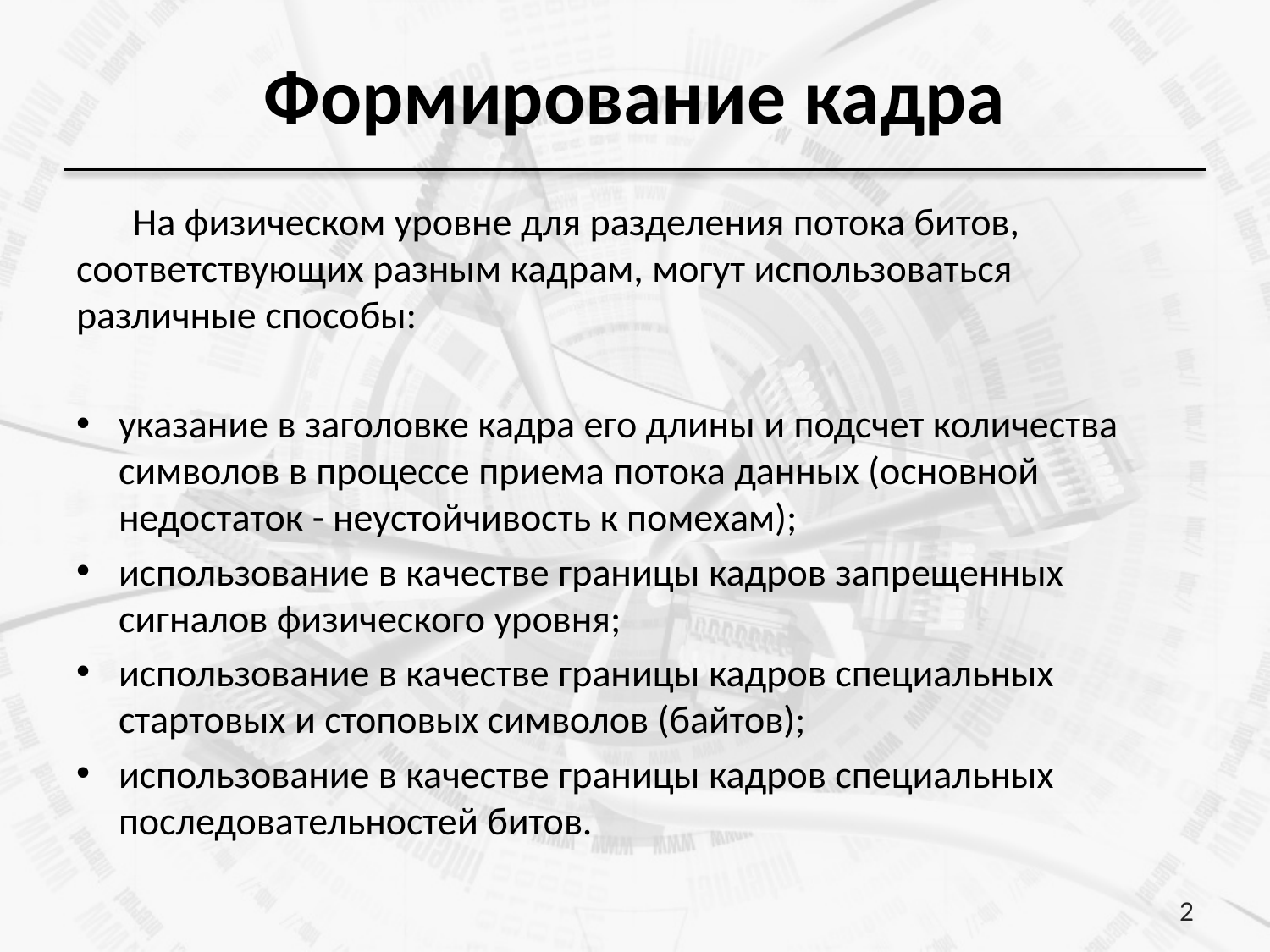

# Формирование кадра
На физическом уровне для разделения потока битов, соответствующих разным кадрам, могут использоваться различные способы:

указание в заголовке кадра его длины и подсчет количества символов в процессе приема потока данных (основной недостаток - неустойчивость к помехам);
использование в качестве границы кадров запрещенных сигналов физического уровня;
использование в качестве границы кадров специальных стартовых и стоповых символов (байтов);
использование в качестве границы кадров специальных последовательностей битов.
2